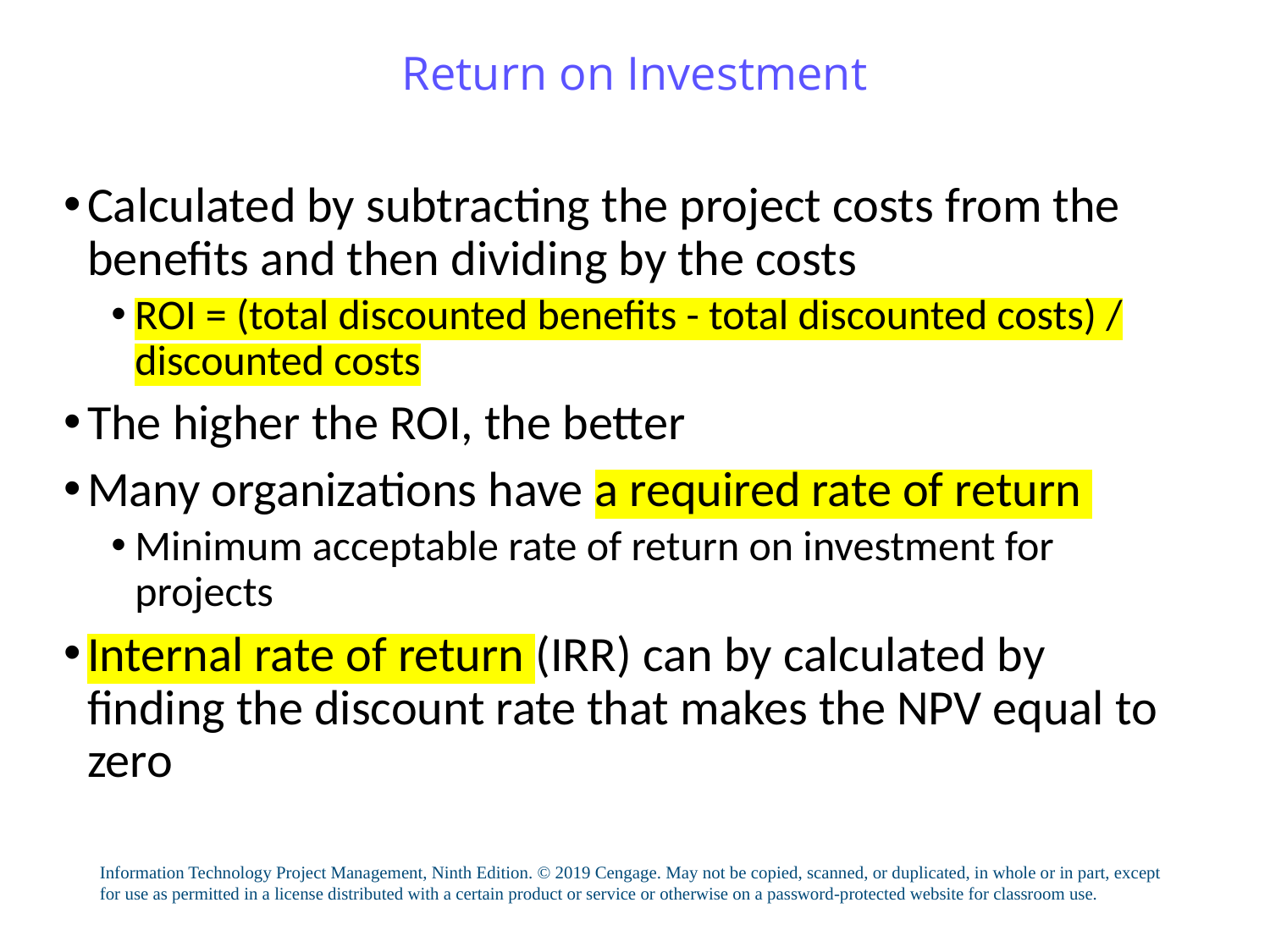

# Return on Investment
Calculated by subtracting the project costs from the benefits and then dividing by the costs
ROI = (total discounted benefits - total discounted costs) / discounted costs
The higher the ROI, the better
Many organizations have a required rate of return
Minimum acceptable rate of return on investment for projects
Internal rate of return (IRR) can by calculated by finding the discount rate that makes the NPV equal to zero

Information Technology Project Management, Ninth Edition. © 2019 Cengage. May not be copied, scanned, or duplicated, in whole or in part, except for use as permitted in a license distributed with a certain product or service or otherwise on a password-protected website for classroom use.